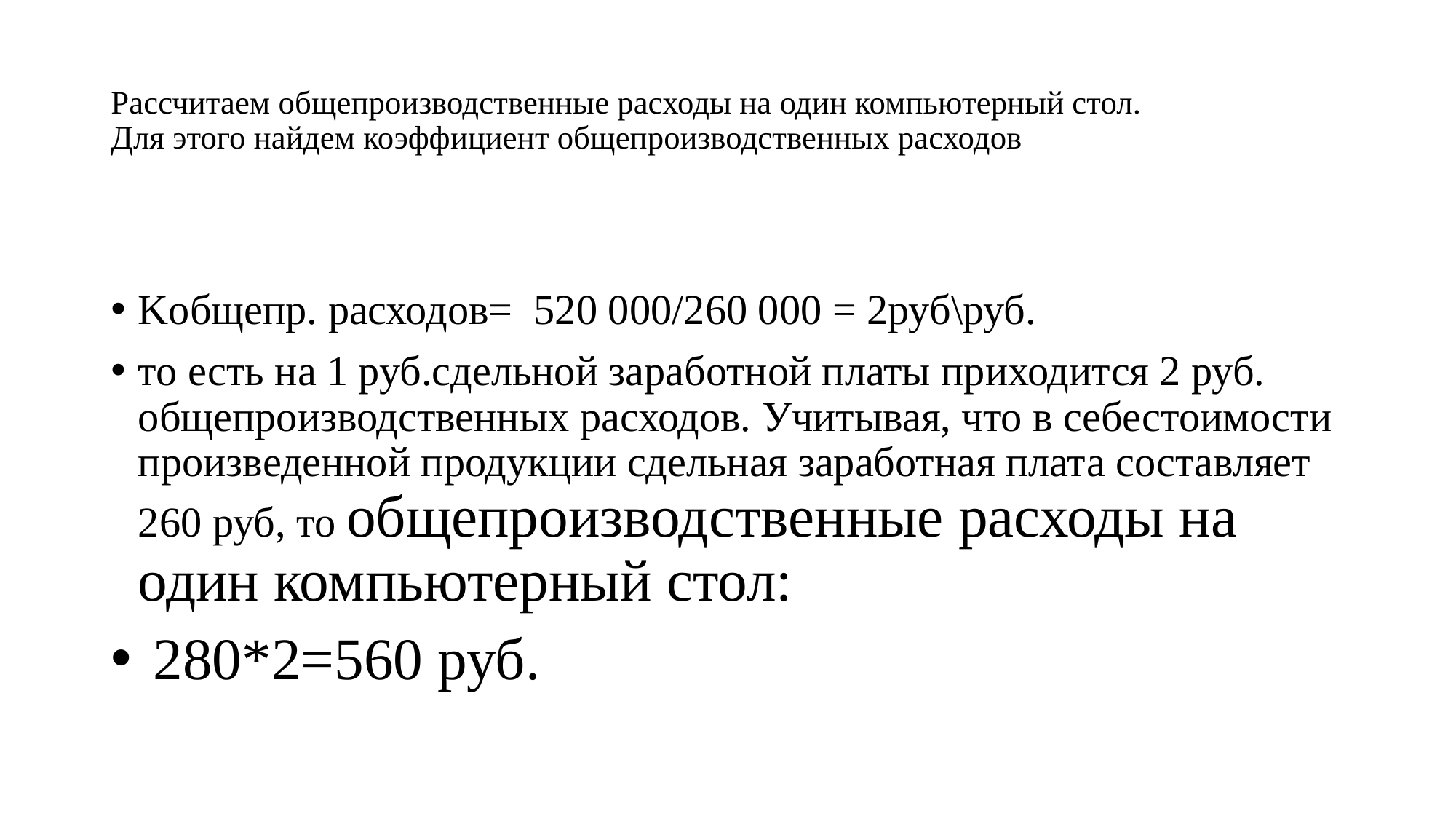

# Рассчитаем общепроизводственные расходы на один компьютерный стол. Для этого найдем коэффициент общепроизводственных расходов
Kобщепр. расходов=  520 000/260 000 = 2руб\руб.
то есть на 1 руб.сдельной заработной платы приходится 2 руб. общепроизводственных расходов. Учитывая, что в себестоимости произведенной продукции сдельная заработная плата составляет 260 руб, то общепроизводственные расходы на один компьютерный стол:
 280*2=560 руб.